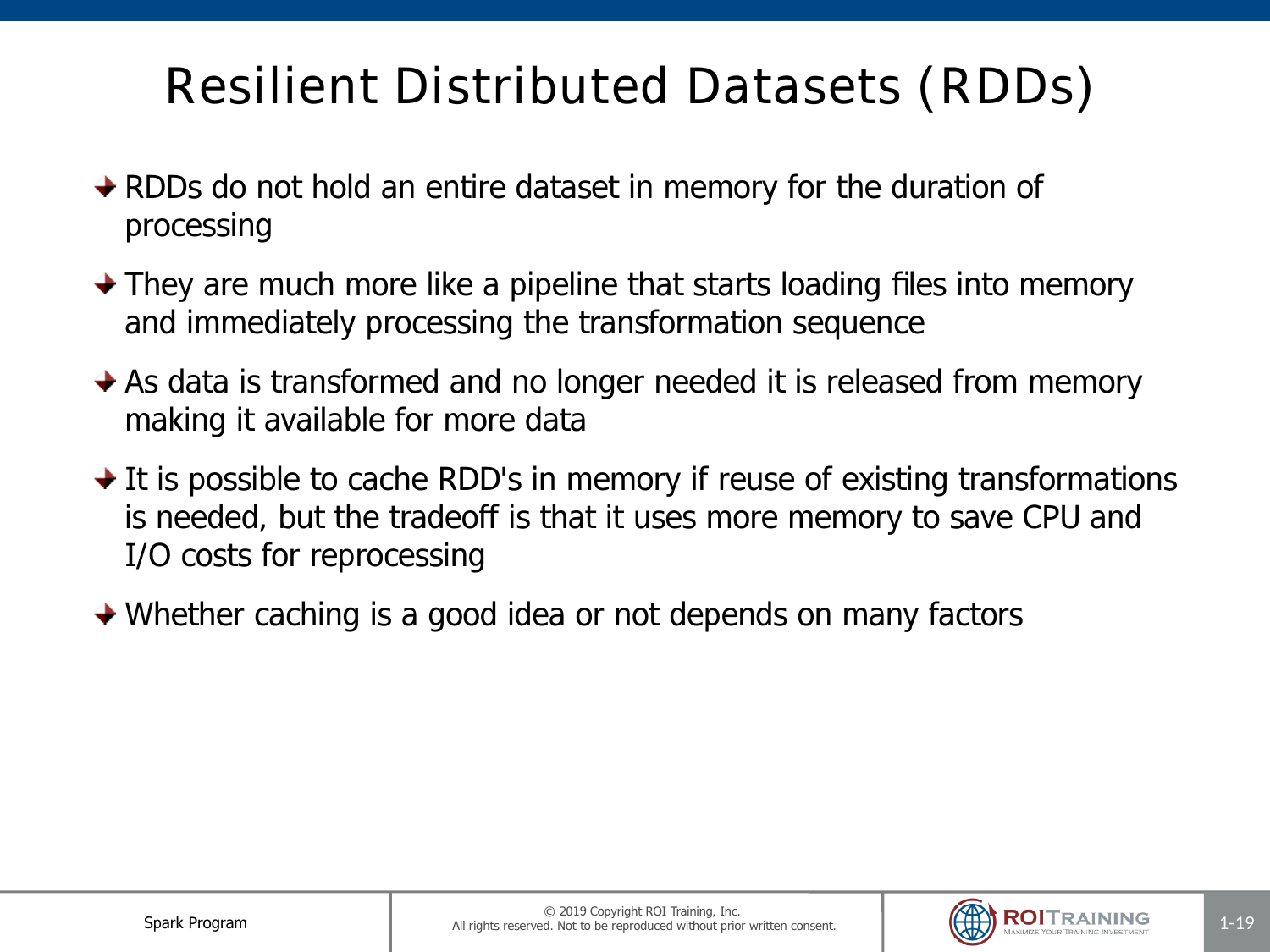

# Resilient Distributed Datasets (RDDs)
RDDs do not hold an entire dataset in memory for the duration of processing
They are much more like a pipeline that starts loading files into memory and immediately processing the transformation sequence
As data is transformed and no longer needed it is released from memory making it available for more data
It is possible to cache RDD's in memory if reuse of existing transformations is needed, but the tradeoff is that it uses more memory to save CPU and I/O costs for reprocessing
Whether caching is a good idea or not depends on many factors